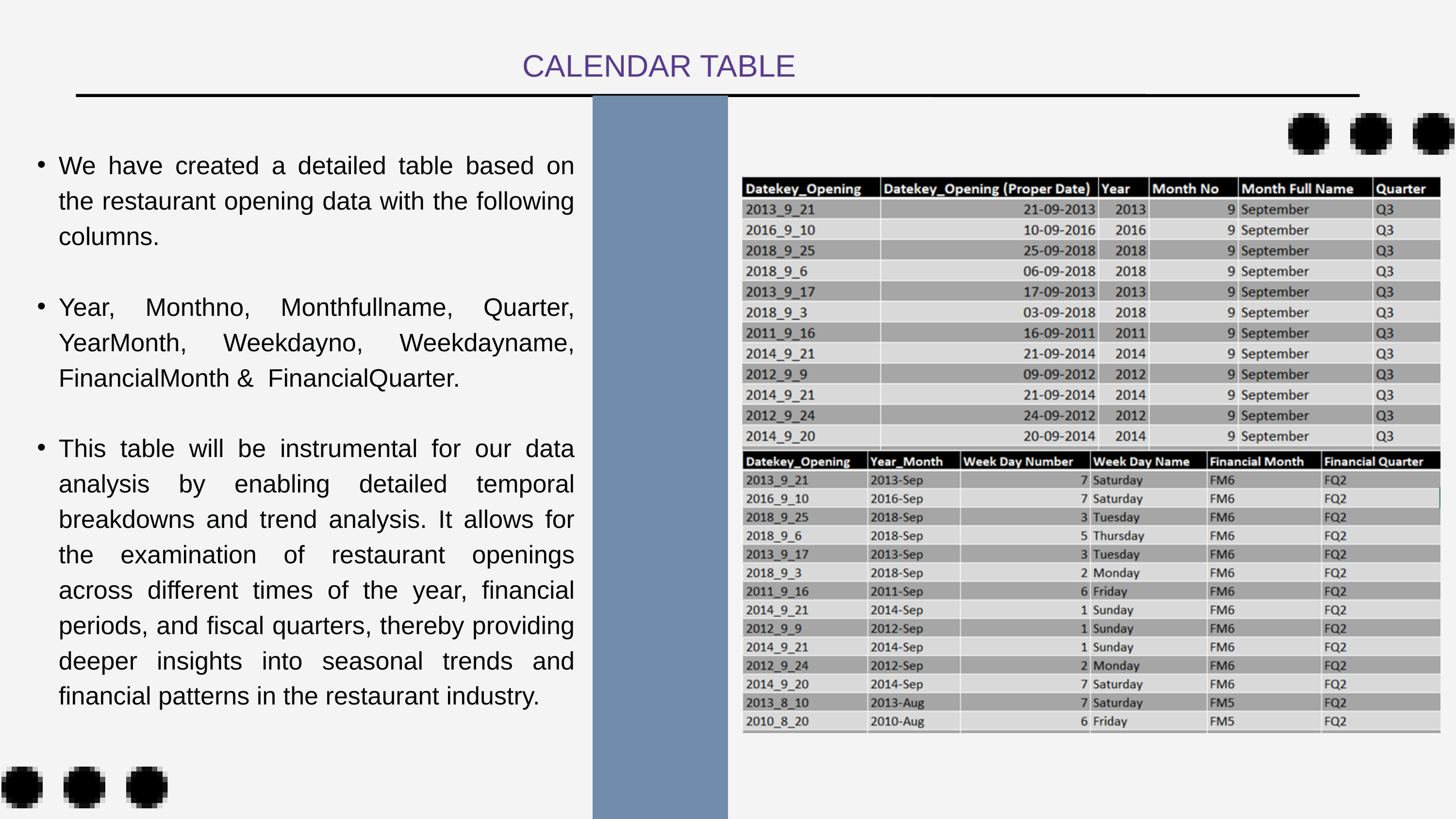

CALENDAR TABLE

We have created a detailed table based on the restaurant opening data with the following columns.

Year, Monthno, Monthfullname, Quarter, YearMonth, Weekdayno, Weekdayname, FinancialMonth &  FinancialQuarter.

This table will be instrumental for our data analysis by enabling detailed temporal breakdowns and trend analysis. It allows for the examination of restaurant openings across different times of the year, financial periods, and fiscal quarters, thereby providing deeper insights into seasonal trends and financial patterns in the restaurant industry.